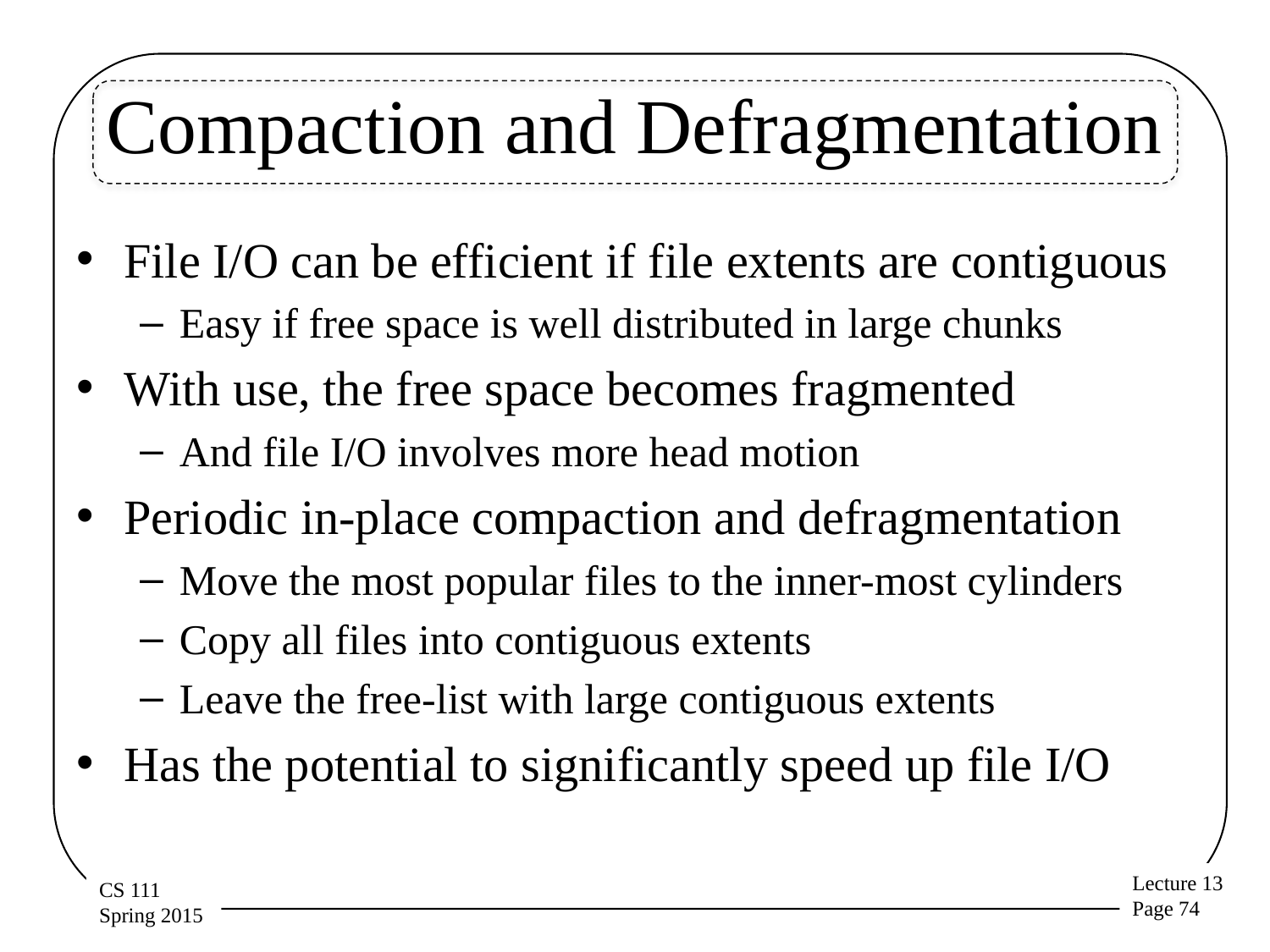

# Compaction and Defragmentation

File I/O can be efficient if file extents are contiguous
Easy if free space is well distributed in large chunks
With use, the free space becomes fragmented
And file I/O involves more head motion
Periodic in-place compaction and defragmentation
Move the most popular files to the inner-most cylinders
Copy all files into contiguous extents
Leave the free-list with large contiguous extents
Has the potential to significantly speed up file I/O